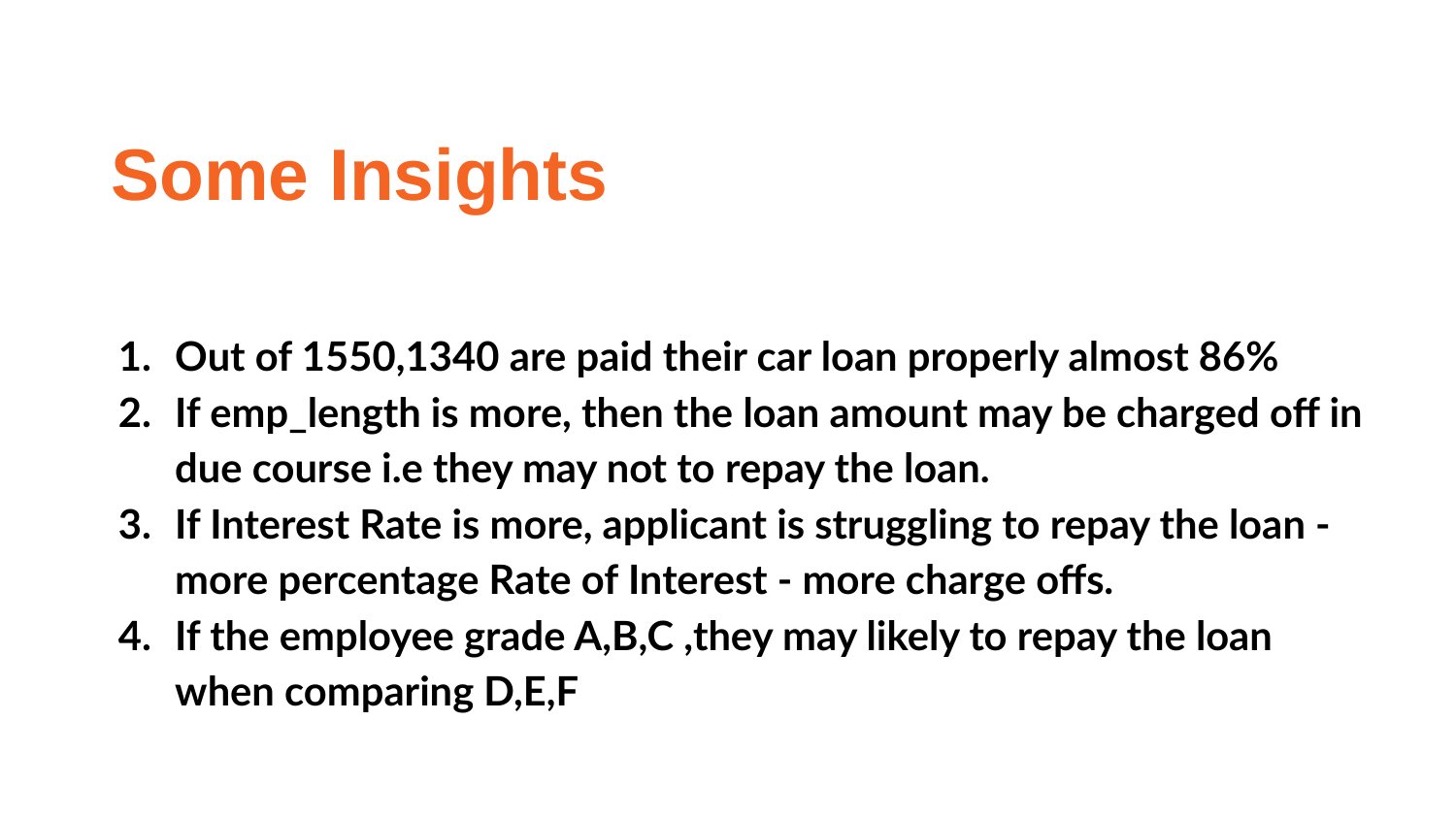

Some Insights
Out of 1550,1340 are paid their car loan properly almost 86%
If emp_length is more, then the loan amount may be charged off in due course i.e they may not to repay the loan.
If Interest Rate is more, applicant is struggling to repay the loan - more percentage Rate of Interest - more charge offs.
If the employee grade A,B,C ,they may likely to repay the loan when comparing D,E,F